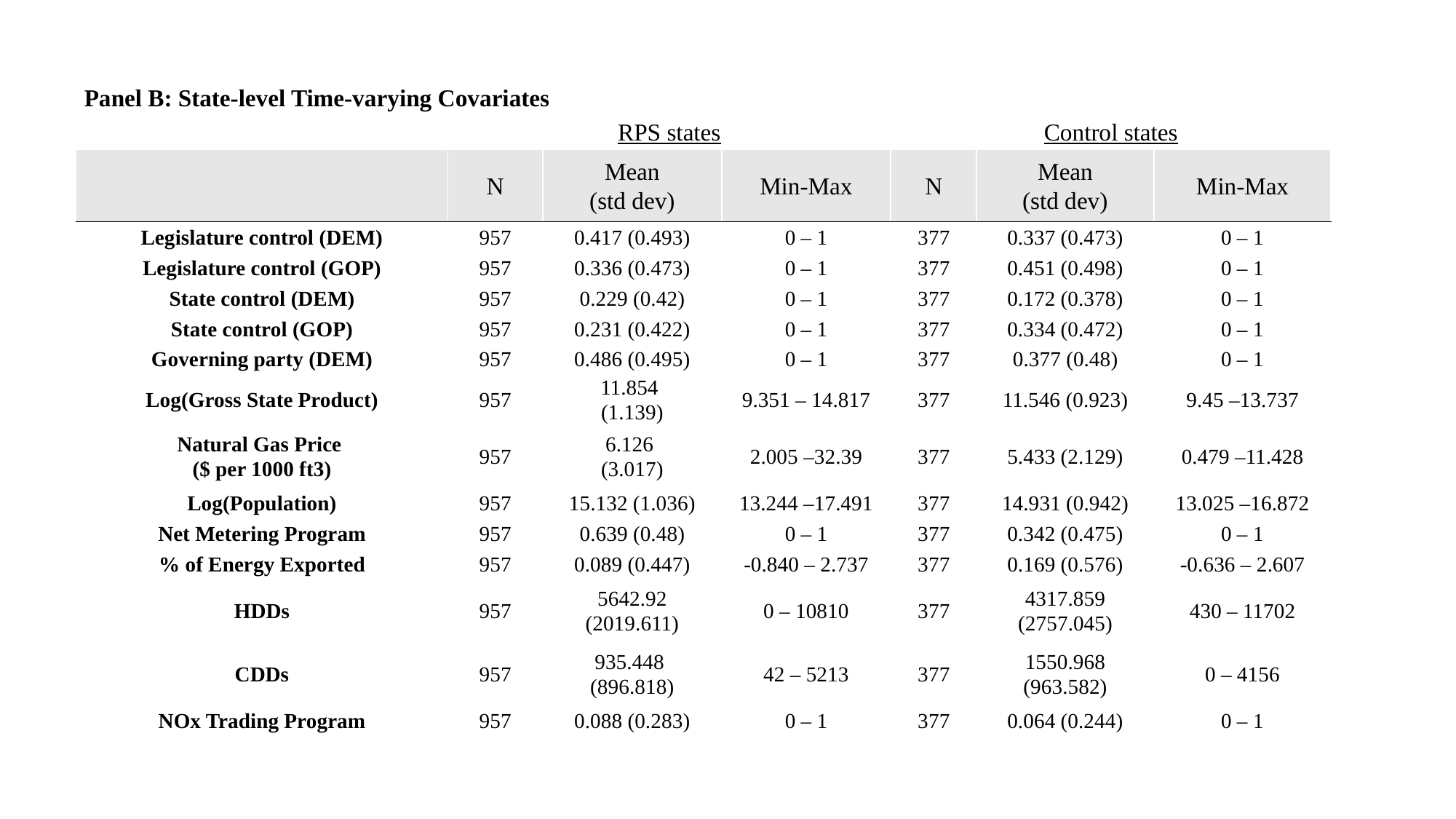

| Panel B: State-level Time-varying Covariates |  |  |  |  |  |  |
| --- | --- | --- | --- | --- | --- | --- |
|  | RPS states |  |  | Control states |  |  |
|  | N | Mean (std dev) | Min-Max | N | Mean (std dev) | Min-Max |
| Legislature control (DEM) | 957 | 0.417 (0.493) | 0 – 1 | 377 | 0.337 (0.473) | 0 – 1 |
| Legislature control (GOP) | 957 | 0.336 (0.473) | 0 – 1 | 377 | 0.451 (0.498) | 0 – 1 |
| State control (DEM) | 957 | 0.229 (0.42) | 0 – 1 | 377 | 0.172 (0.378) | 0 – 1 |
| State control (GOP) | 957 | 0.231 (0.422) | 0 – 1 | 377 | 0.334 (0.472) | 0 – 1 |
| Governing party (DEM) | 957 | 0.486 (0.495) | 0 – 1 | 377 | 0.377 (0.48) | 0 – 1 |
| Log(Gross State Product) | 957 | 11.854 (1.139) | 9.351 – 14.817 | 377 | 11.546 (0.923) | 9.45 –13.737 |
| Natural Gas Price ($ per 1000 ft3) | 957 | 6.126 (3.017) | 2.005 –32.39 | 377 | 5.433 (2.129) | 0.479 –11.428 |
| Log(Population) | 957 | 15.132 (1.036) | 13.244 –17.491 | 377 | 14.931 (0.942) | 13.025 –16.872 |
| Net Metering Program | 957 | 0.639 (0.48) | 0 – 1 | 377 | 0.342 (0.475) | 0 – 1 |
| % of Energy Exported | 957 | 0.089 (0.447) | -0.840 – 2.737 | 377 | 0.169 (0.576) | -0.636 – 2.607 |
| HDDs | 957 | 5642.92 (2019.611) | 0 – 10810 | 377 | 4317.859 (2757.045) | 430 – 11702 |
| CDDs | 957 | 935.448 (896.818) | 42 – 5213 | 377 | 1550.968 (963.582) | 0 – 4156 |
| NOx Trading Program | 957 | 0.088 (0.283) | 0 – 1 | 377 | 0.064 (0.244) | 0 – 1 |